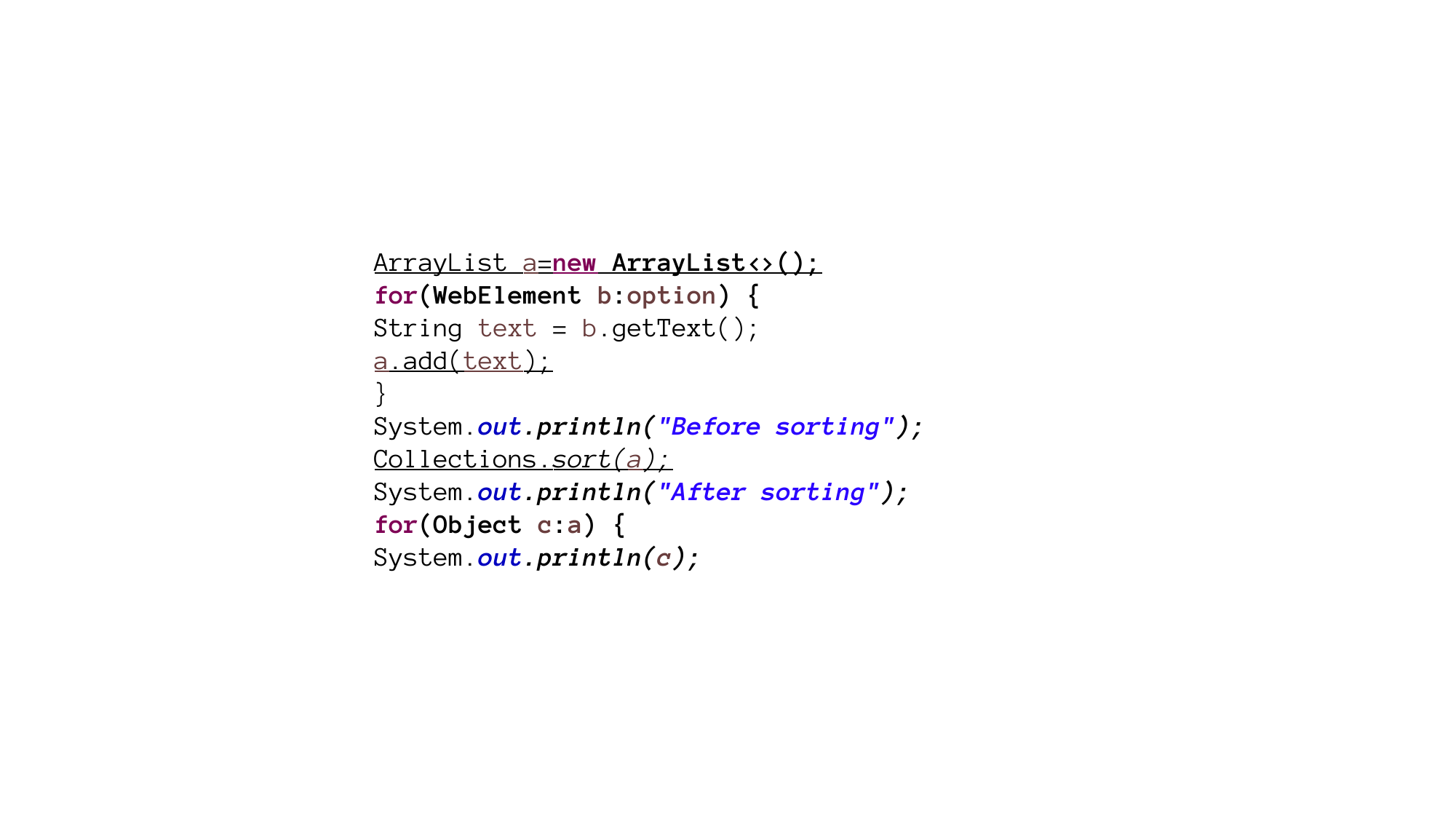

#
ArrayList a=new ArrayList<>();
for(WebElement b:option) {
String text = b.getText();
a.add(text);
}
System.out.println("Before sorting");
Collections.sort(a);
System.out.println("After sorting");
for(Object c:a) {
System.out.println(c);